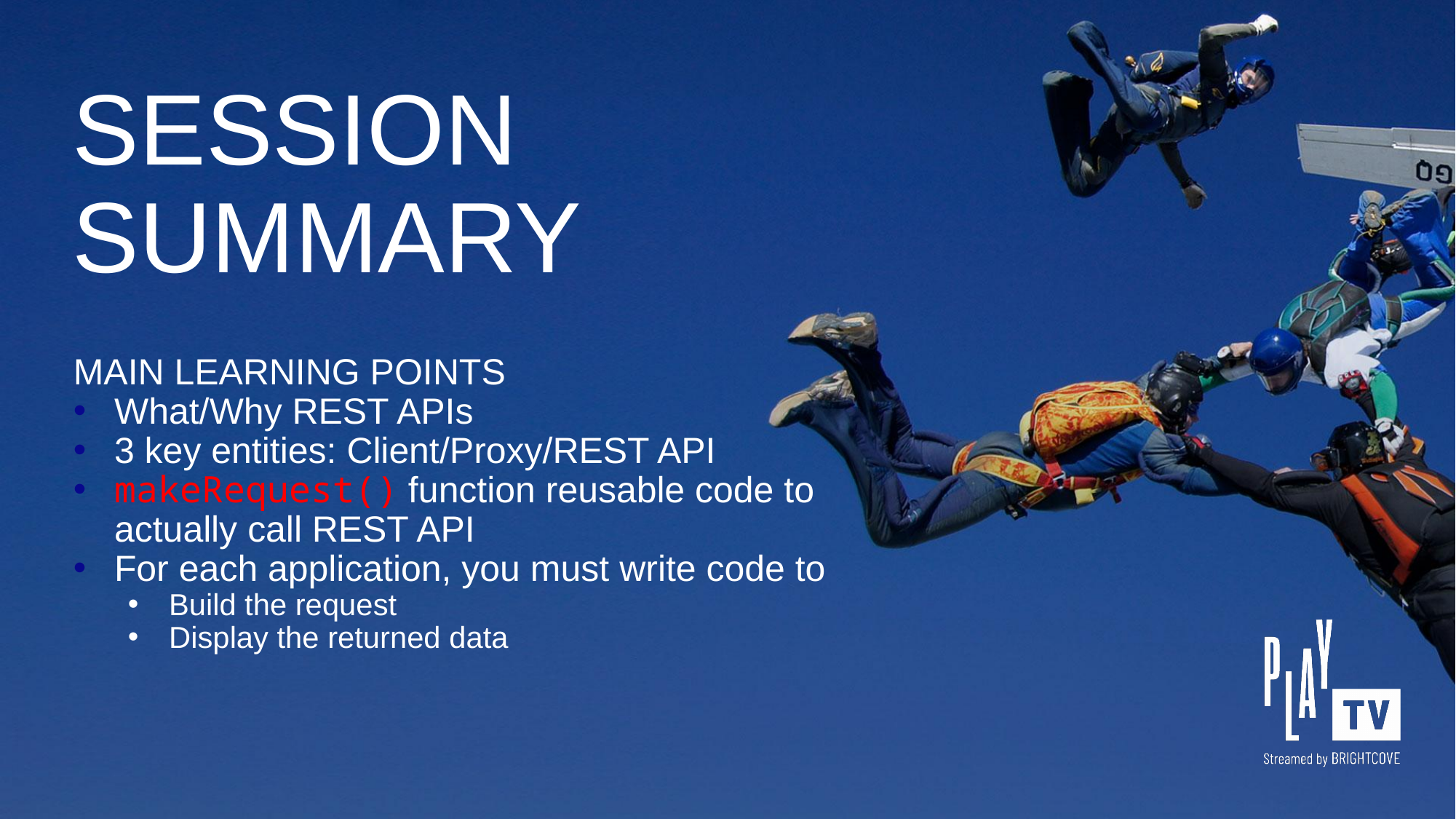

# SESSION SUMMARY
MAIN LEARNING POINTS
What/Why REST APIs
3 key entities: Client/Proxy/REST API
makeRequest() function reusable code to actually call REST API
For each application, you must write code to
Build the request
Display the returned data